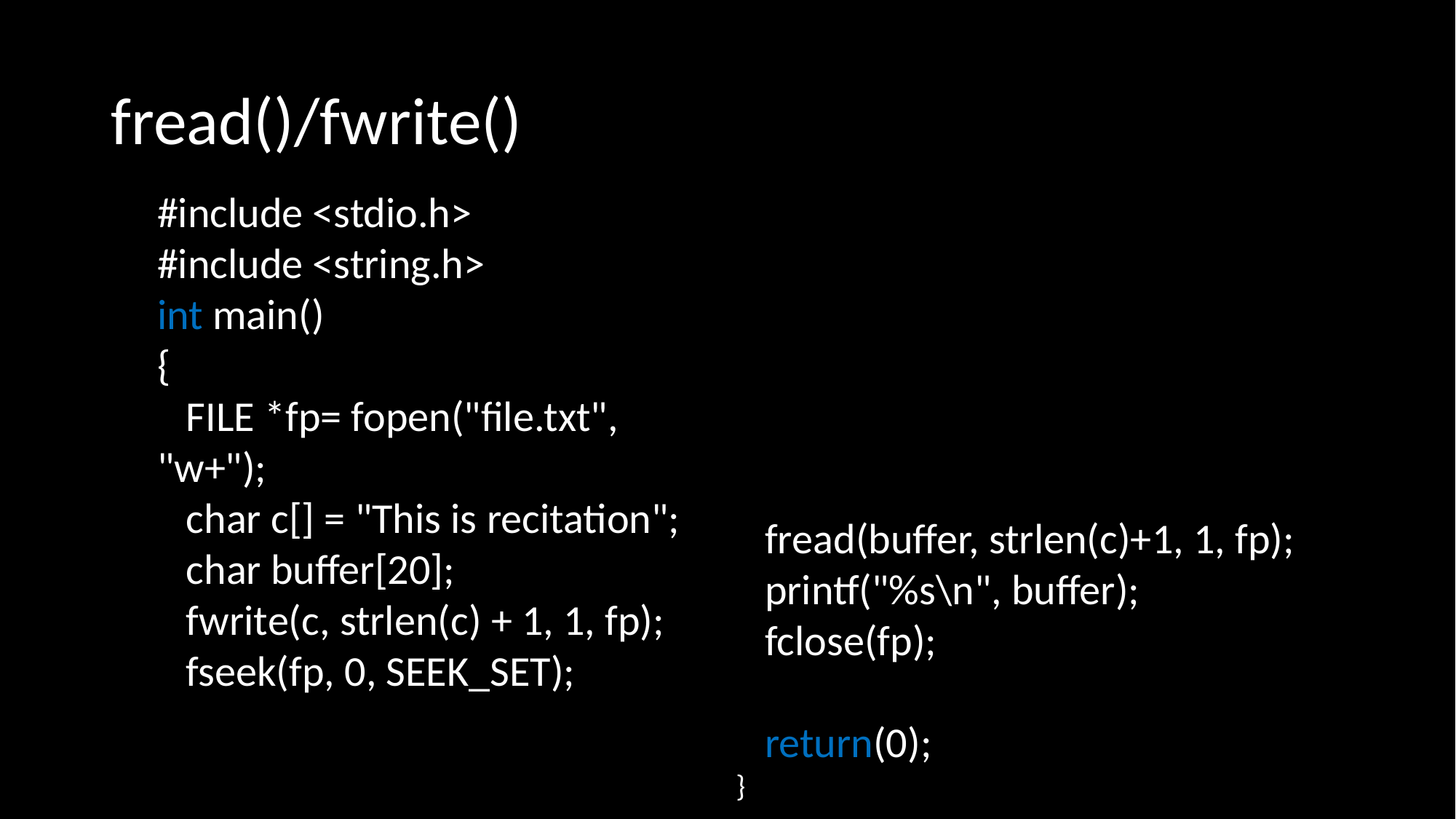

# fread()/fwrite()
#include <stdio.h>
#include <string.h>
int main()
{
   FILE *fp= fopen("file.txt", "w+");
   char c[] = "This is recitation";
   char buffer[20];
   fwrite(c, strlen(c) + 1, 1, fp);
   fseek(fp, 0, SEEK_SET);

   fread(buffer, strlen(c)+1, 1, fp);
   printf("%s\n", buffer);
   fclose(fp);

   return(0);
}